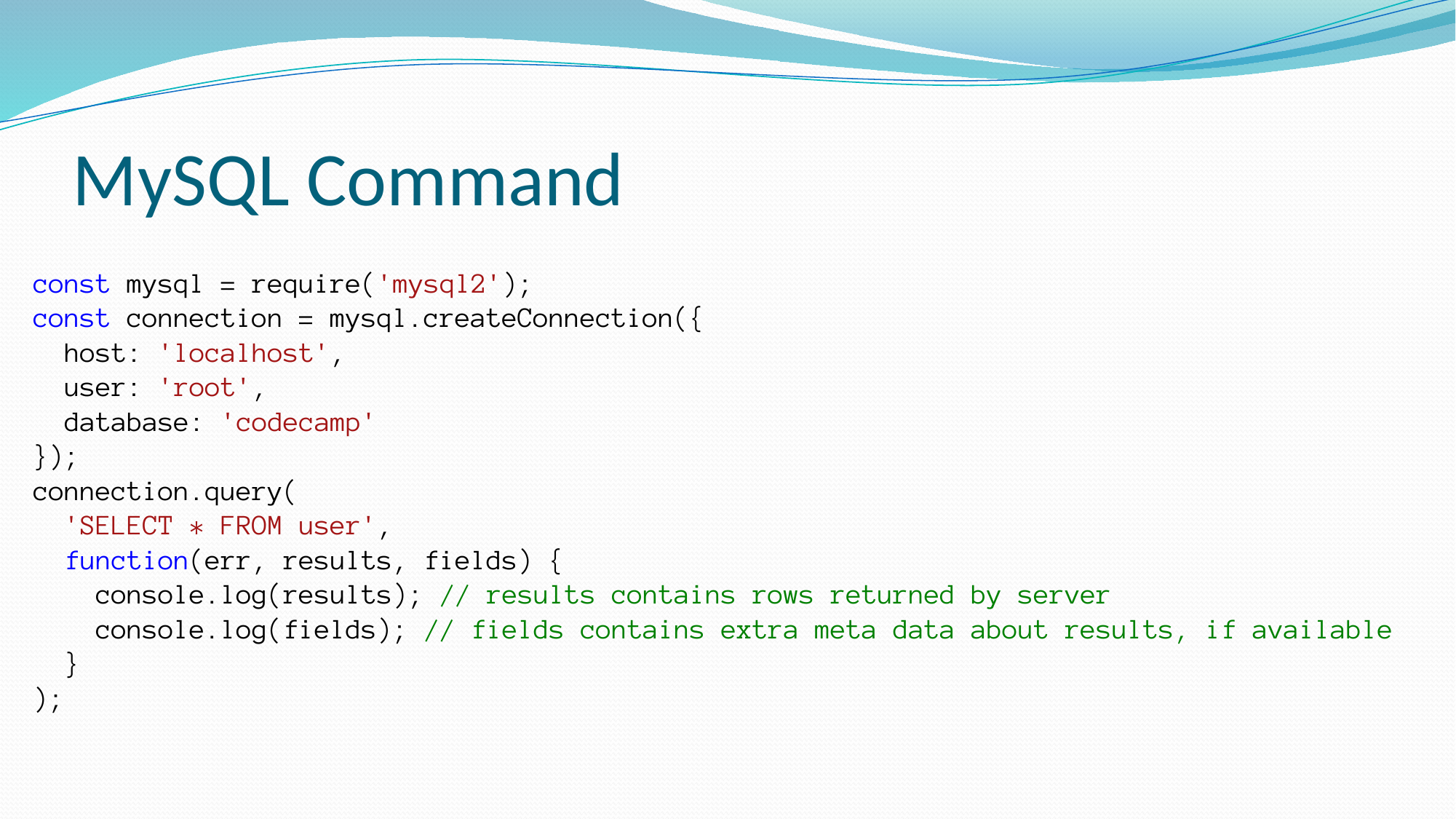

# MySQL Command

const mysql = require('mysql2');
const connection = mysql.createConnection({
  host: 'localhost',
  user: 'root',
  database: 'codecamp'
});
connection.query(
  'SELECT * FROM user',
  function(err, results, fields) {
    console.log(results); // results contains rows returned by server
    console.log(fields); // fields contains extra meta data about results, if available
  }
);